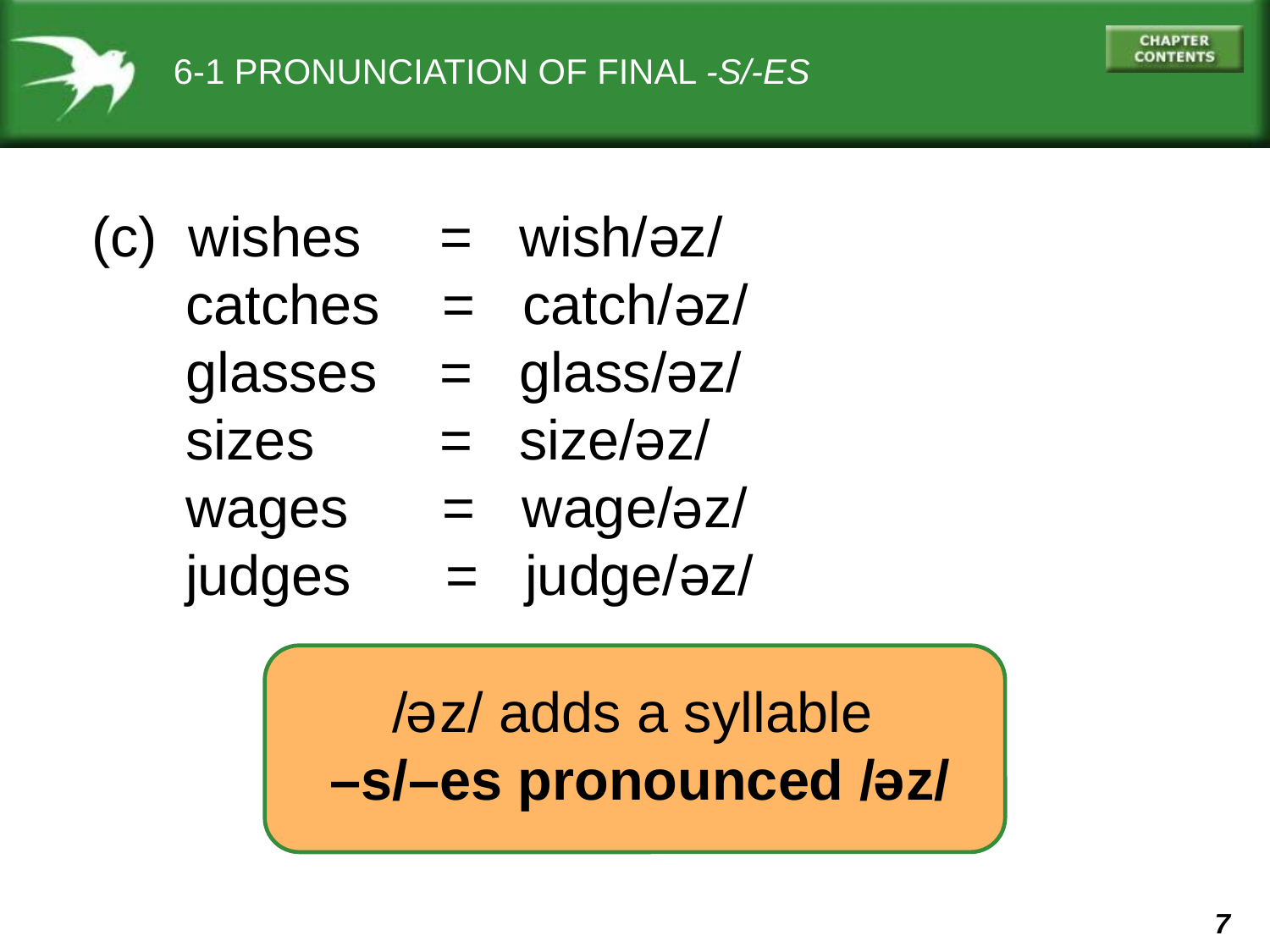

6-1 PRONUNCIATION OF FINAL -S/-ES
(c)  wishes     =   wish/  z/
      catches    =   catch/  z/
      glasses    =   glass/  z/
      sizes        =   size/  z/
      wages      =   wage/  z/
      judges      =   judge/  z/
ә
ә
ә
ә

ә
ә

/  z/ adds a syllable
 –s/–es pronounced /  z/

ә
ә